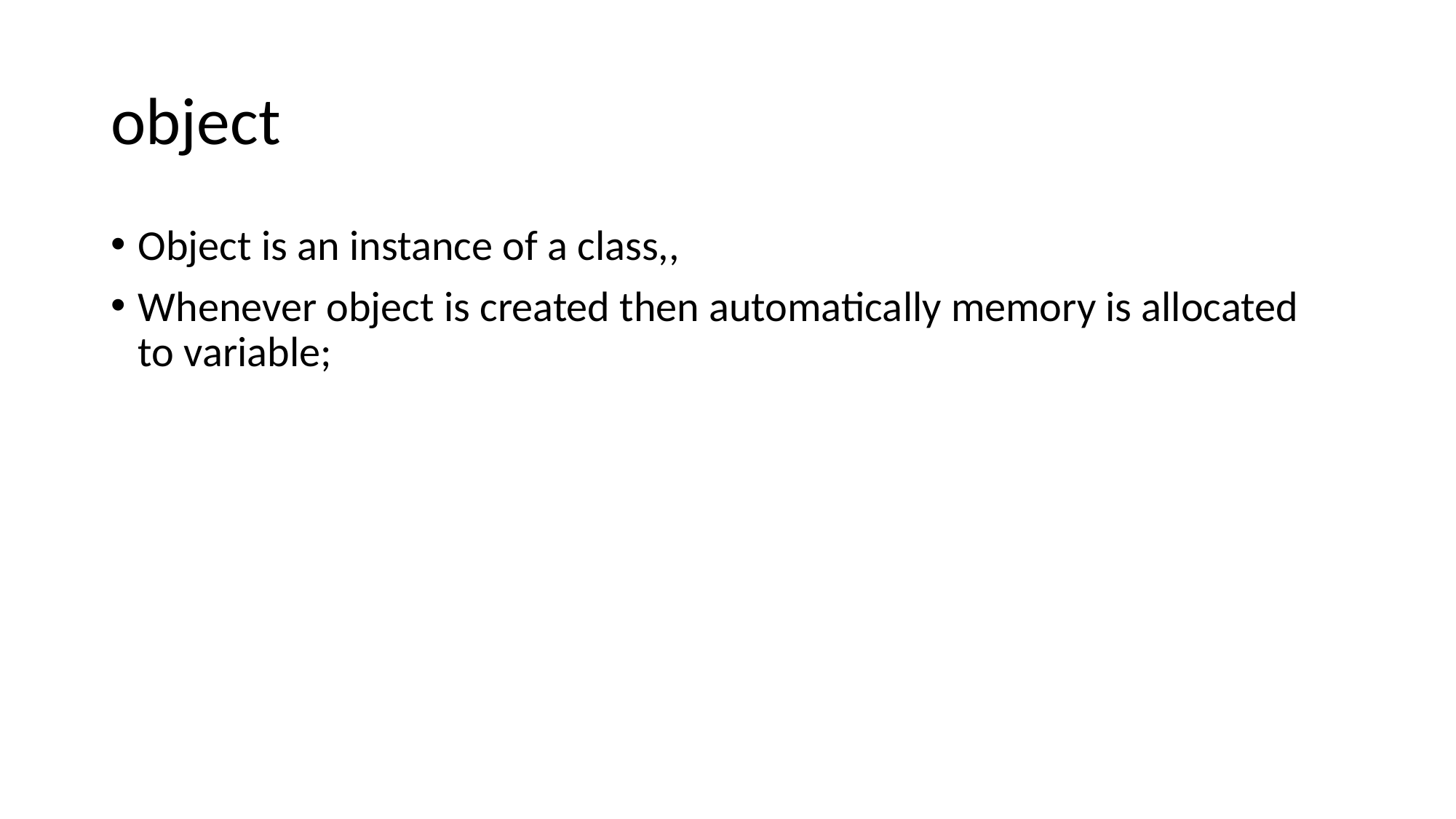

# object
Object is an instance of a class,,
Whenever object is created then automatically memory is allocated to variable;